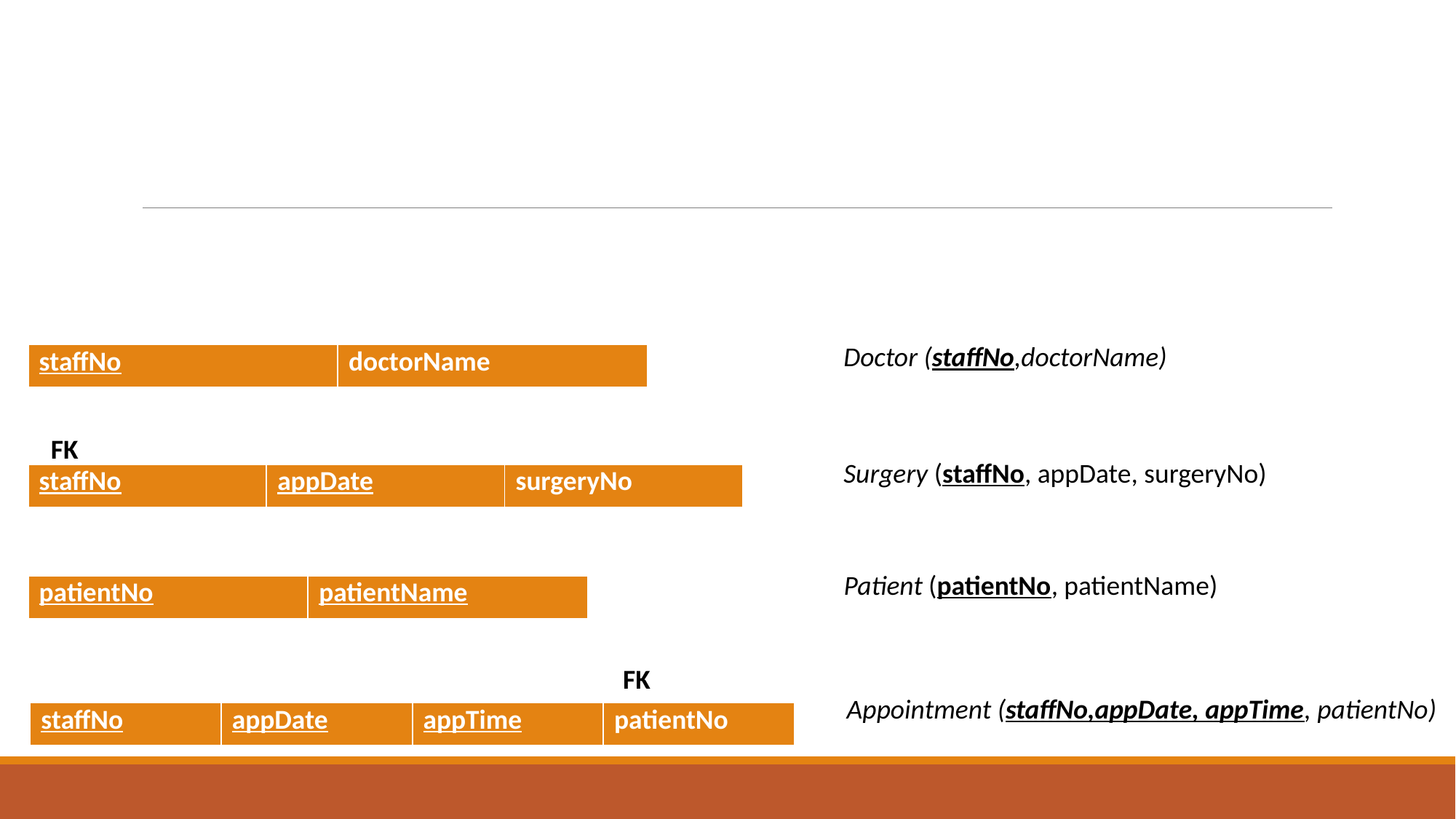

#
Doctor (staffNo,doctorName)
| staffNo | doctorName |
| --- | --- |
FK
Surgery (staffNo, appDate, surgeryNo)
| staffNo | appDate | surgeryNo |
| --- | --- | --- |
Patient (patientNo, patientName)
| patientNo | patientName |
| --- | --- |
FK
Appointment (staffNo,appDate, appTime, patientNo)
| staffNo | appDate | appTime | patientNo |
| --- | --- | --- | --- |